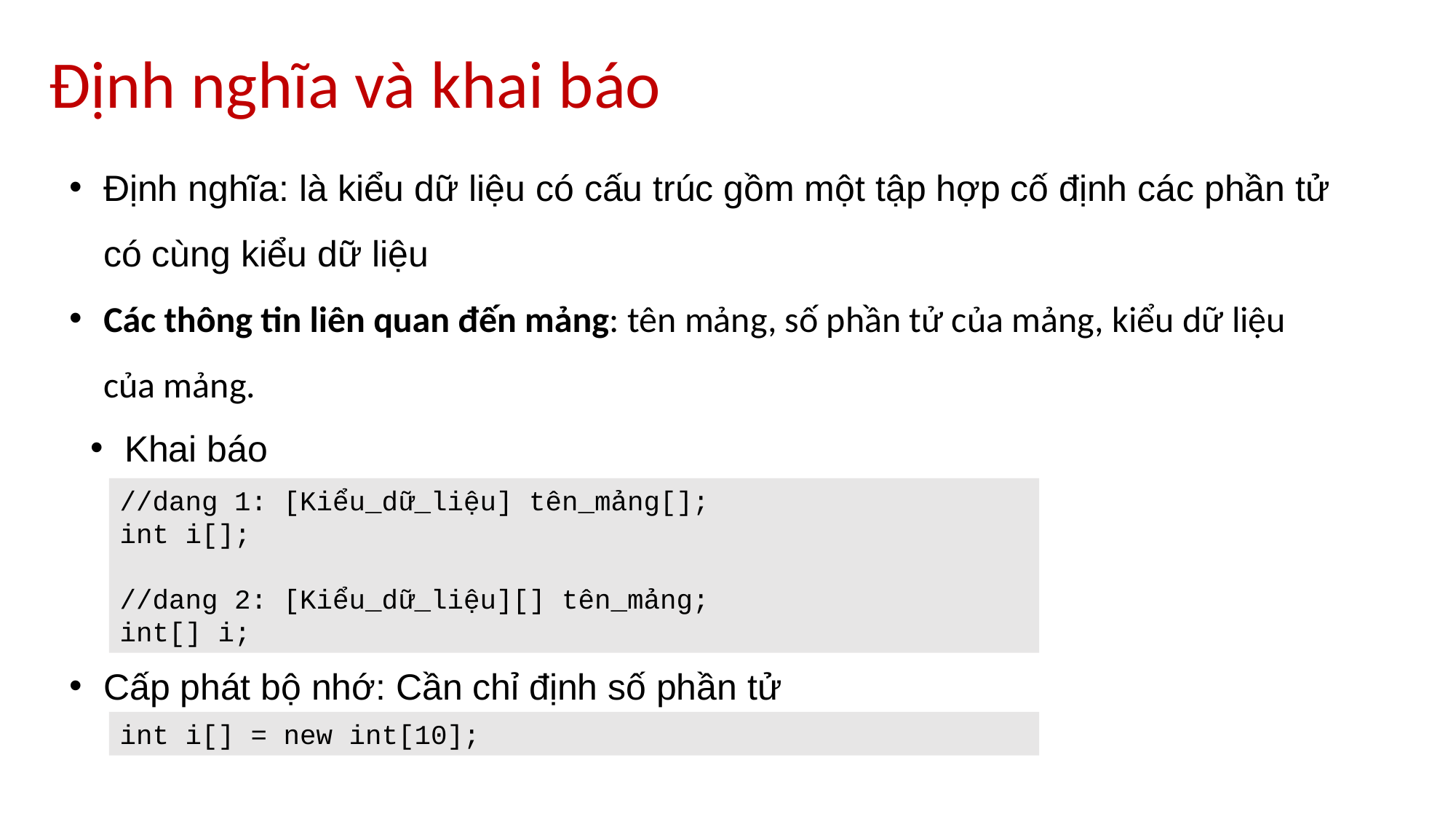

# Định nghĩa và khai báo
Định nghĩa: là kiểu dữ liệu có cấu trúc gồm một tập hợp cố định các phần tử có cùng kiểu dữ liệu
Các thông tin liên quan đến mảng: tên mảng, số phần tử của mảng, kiểu dữ liệu của mảng.
Khai báo
//dang 1: [Kiểu_dữ_liệu] tên_mảng[];
int i[];

//dang 2: [Kiểu_dữ_liệu][] tên_mảng;
int[] i;
Cấp phát bộ nhớ: Cần chỉ định số phần tử
int i[] = new int[10];